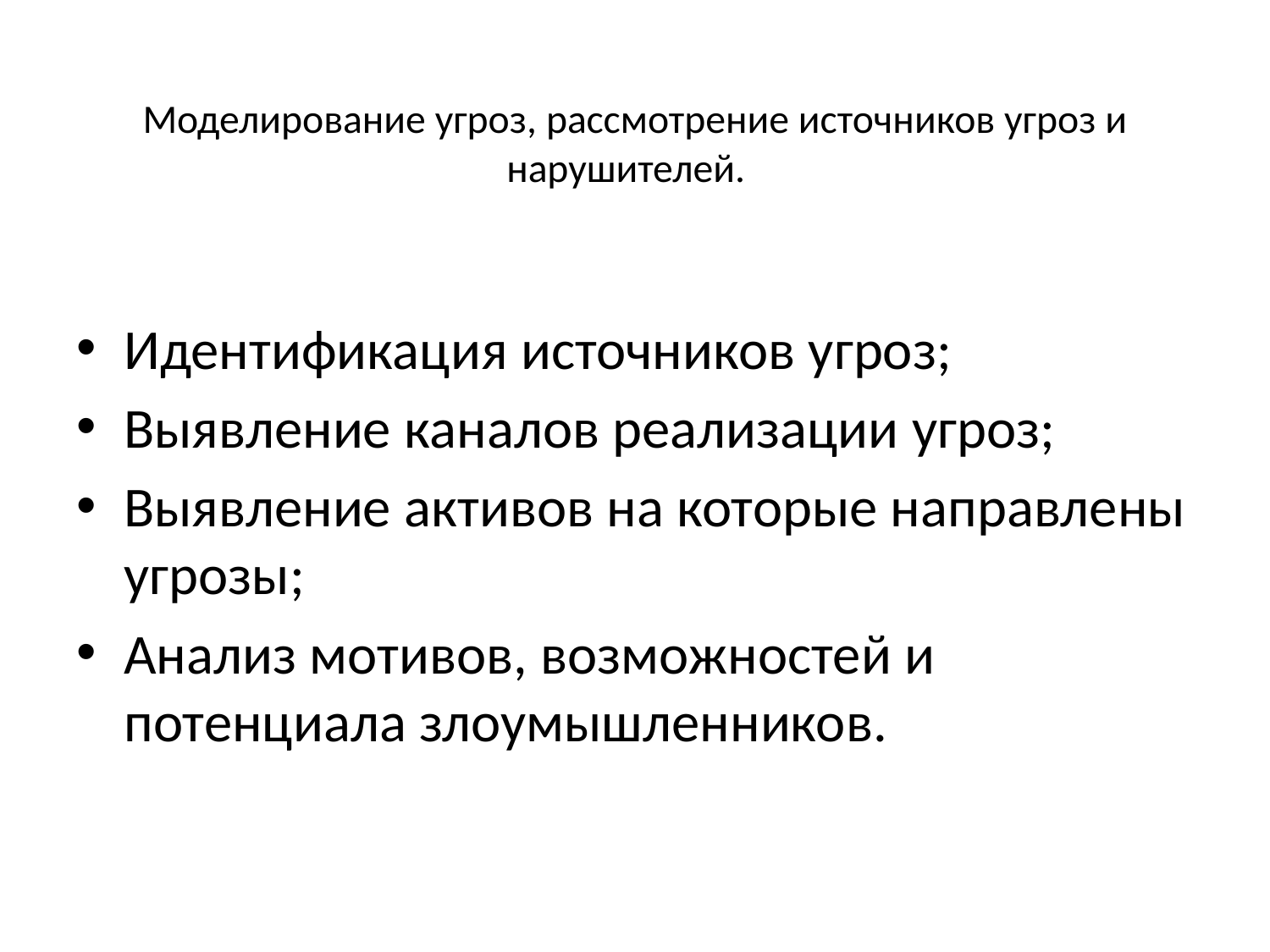

# Моделирование угроз, рассмотрение источников угроз и нарушителей.
Идентификация источников угроз;
Выявление каналов реализации угроз;
Выявление активов на которые направлены угрозы;
Анализ мотивов, возможностей и потенциала злоумышленников.